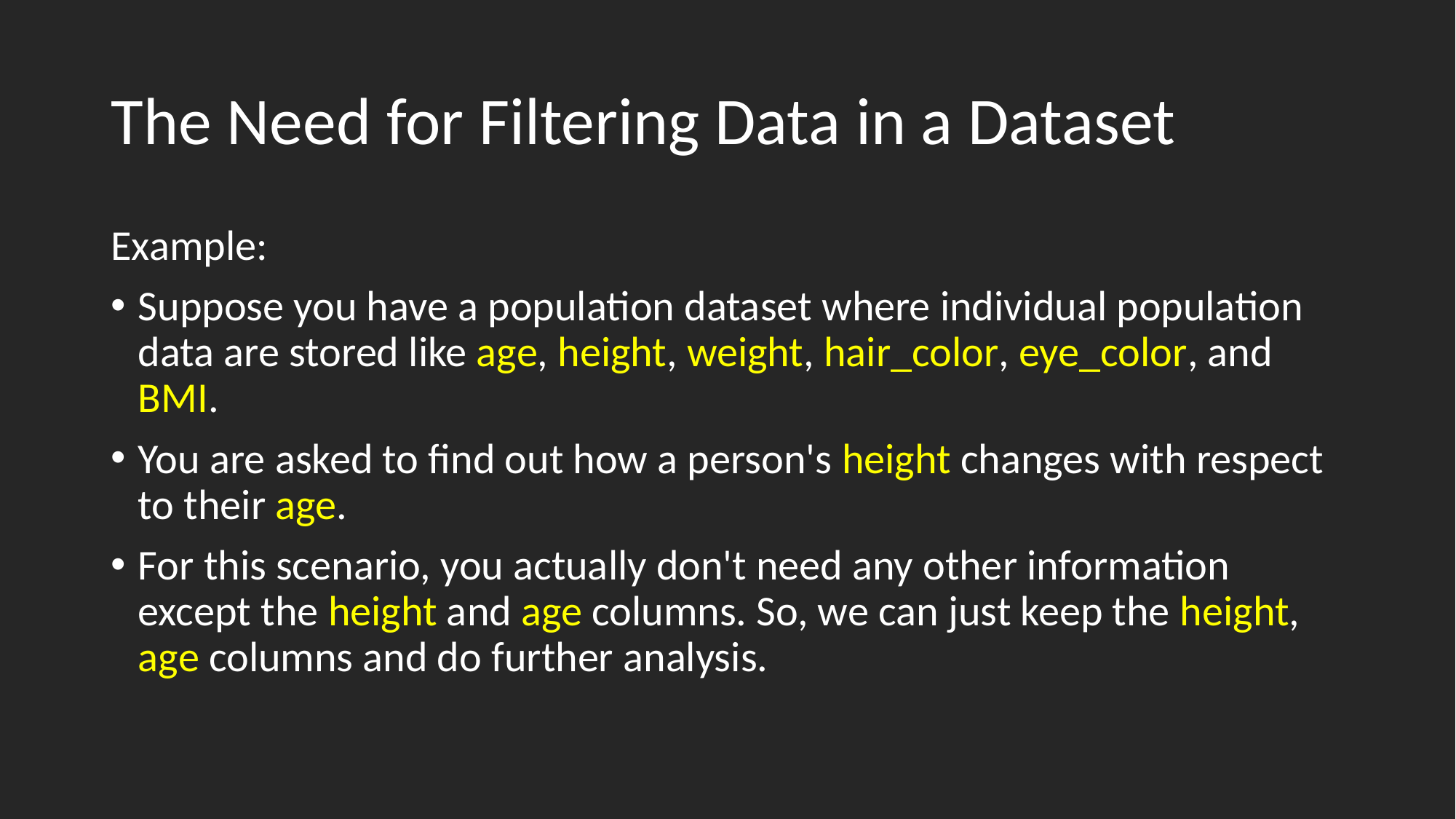

# The Need for Filtering Data in a Dataset
Example:
Suppose you have a population dataset where individual population data are stored like age, height, weight, hair_color, eye_color, and BMI.
You are asked to find out how a person's height changes with respect to their age.
For this scenario, you actually don't need any other information except the height and age columns. So, we can just keep the height, age columns and do further analysis.